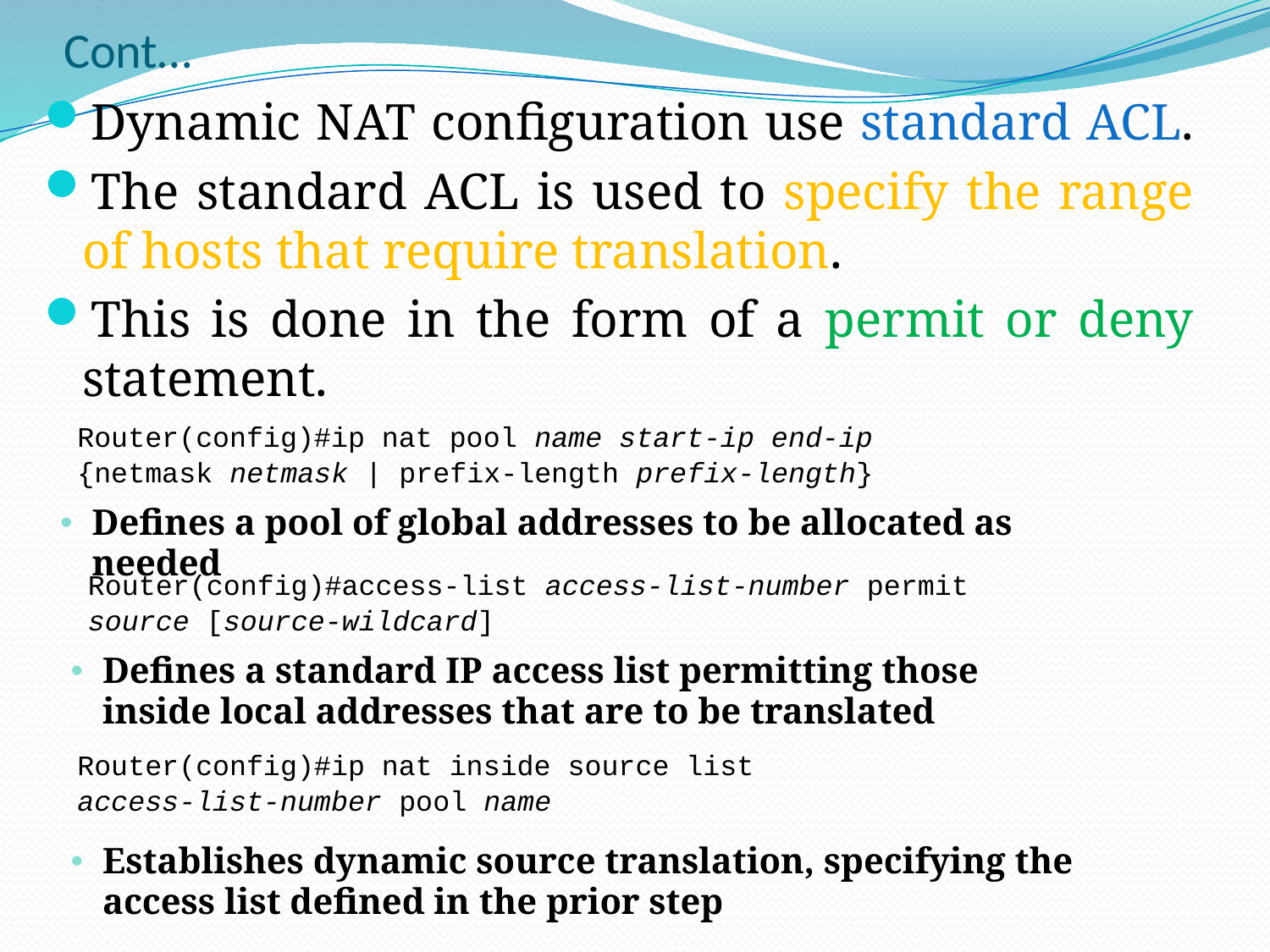

# Cont…
Dynamic NAT configuration use standard ACL.
The standard ACL is used to specify the range of hosts that require translation.
This is done in the form of a permit or deny statement.

Router(config)#ip nat pool name start-ip end-ip
{netmask netmask | prefix-length prefix-length}
Defines a pool of global addresses to be allocated as needed
Router(config)#access-list access-list-number permit
source [source-wildcard]
Defines a standard IP access list permitting those inside local addresses that are to be translated
Router(config)#ip nat inside source list
access-list-number pool name
Establishes dynamic source translation, specifying the access list defined in the prior step